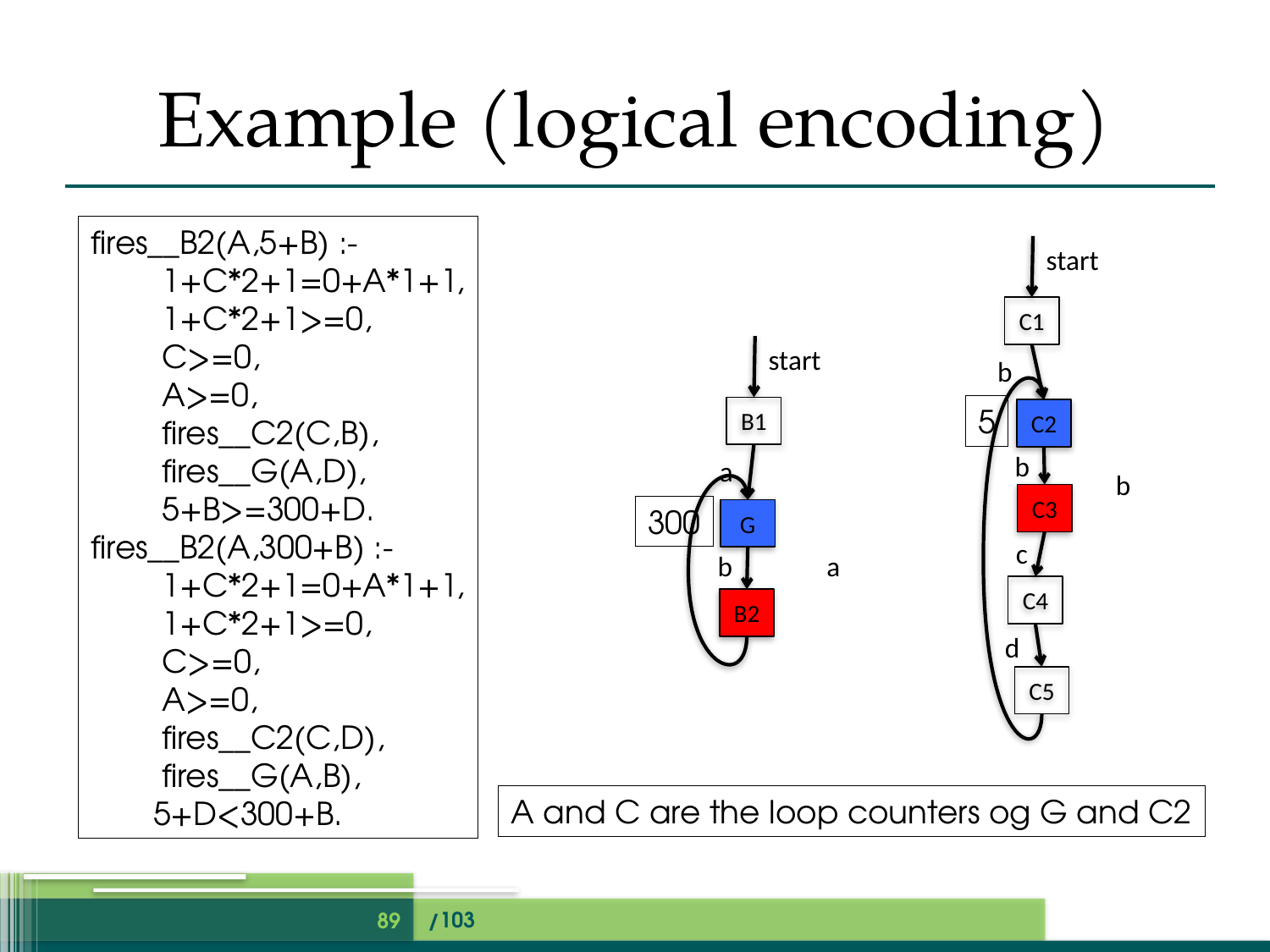

# Example (logical encoding)
fires__B2(A,5+B) :-
        1+C*2+1=0+A*1+1,
        1+C*2+1>=0,
        C>=0,
        A>=0,
        fires__C2(C,B),
        fires__G(A,D),
        5+B>=300+D.
fires__B2(A,300+B) :-
        1+C*2+1=0+A*1+1,
        1+C*2+1>=0,
        C>=0,
        A>=0,
        fires__C2(C,D),
        fires__G(A,B),
       5+D<300+B.
start
C1
b
C2
b
b
C3
c
C4
d
C5
start
B1
a
G
b
a
B2
5
300
A and C are the loop counters og G and C2
/103
89